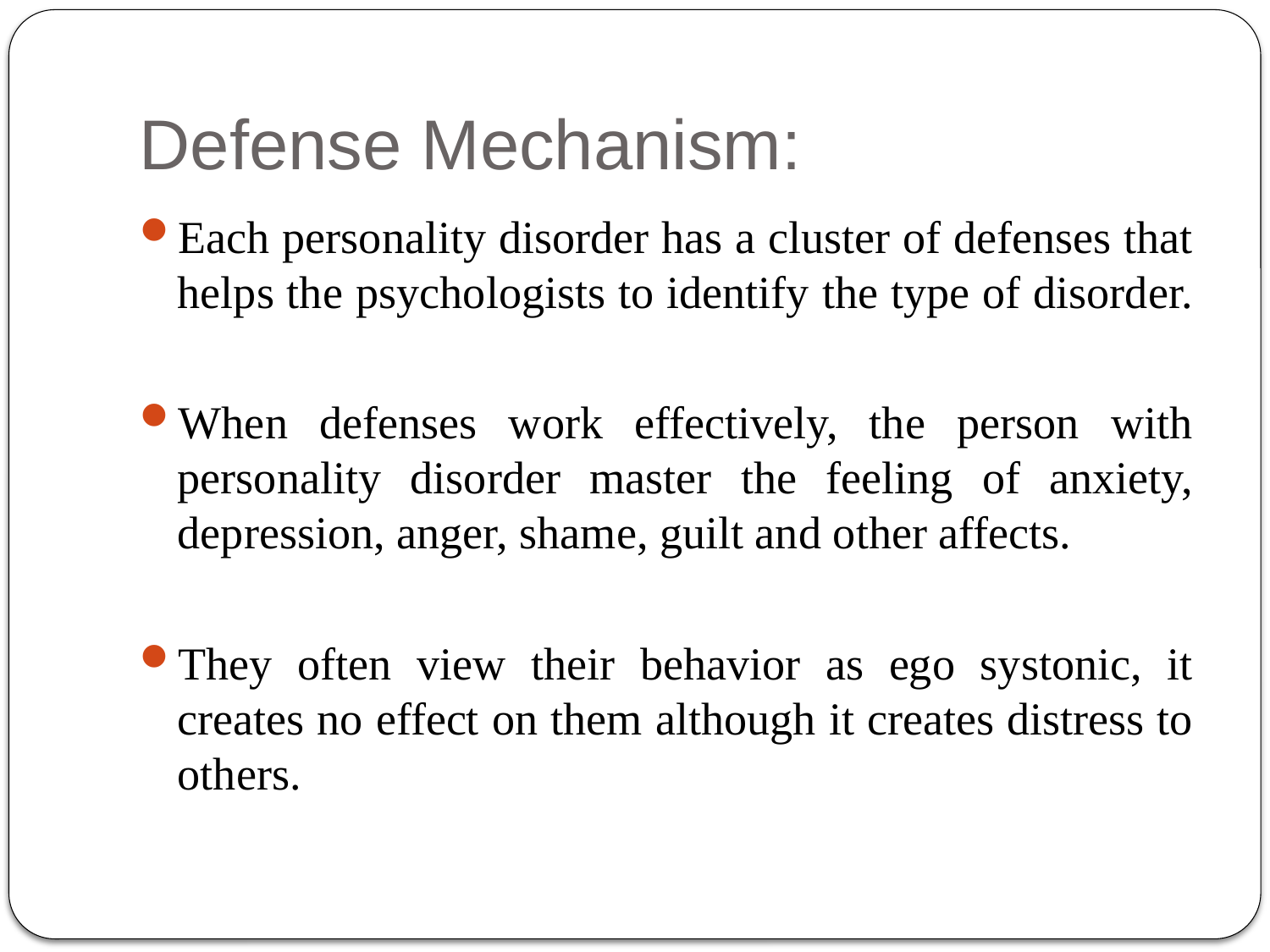

# Defense Mechanism:
Each personality disorder has a cluster of defenses that helps the psychologists to identify the type of disorder.

When defenses work effectively, the person with personality disorder master the feeling of anxiety, depression, anger, shame, guilt and other affects.

They often view their behavior as ego systonic, it creates no effect on them although it creates distress to others.